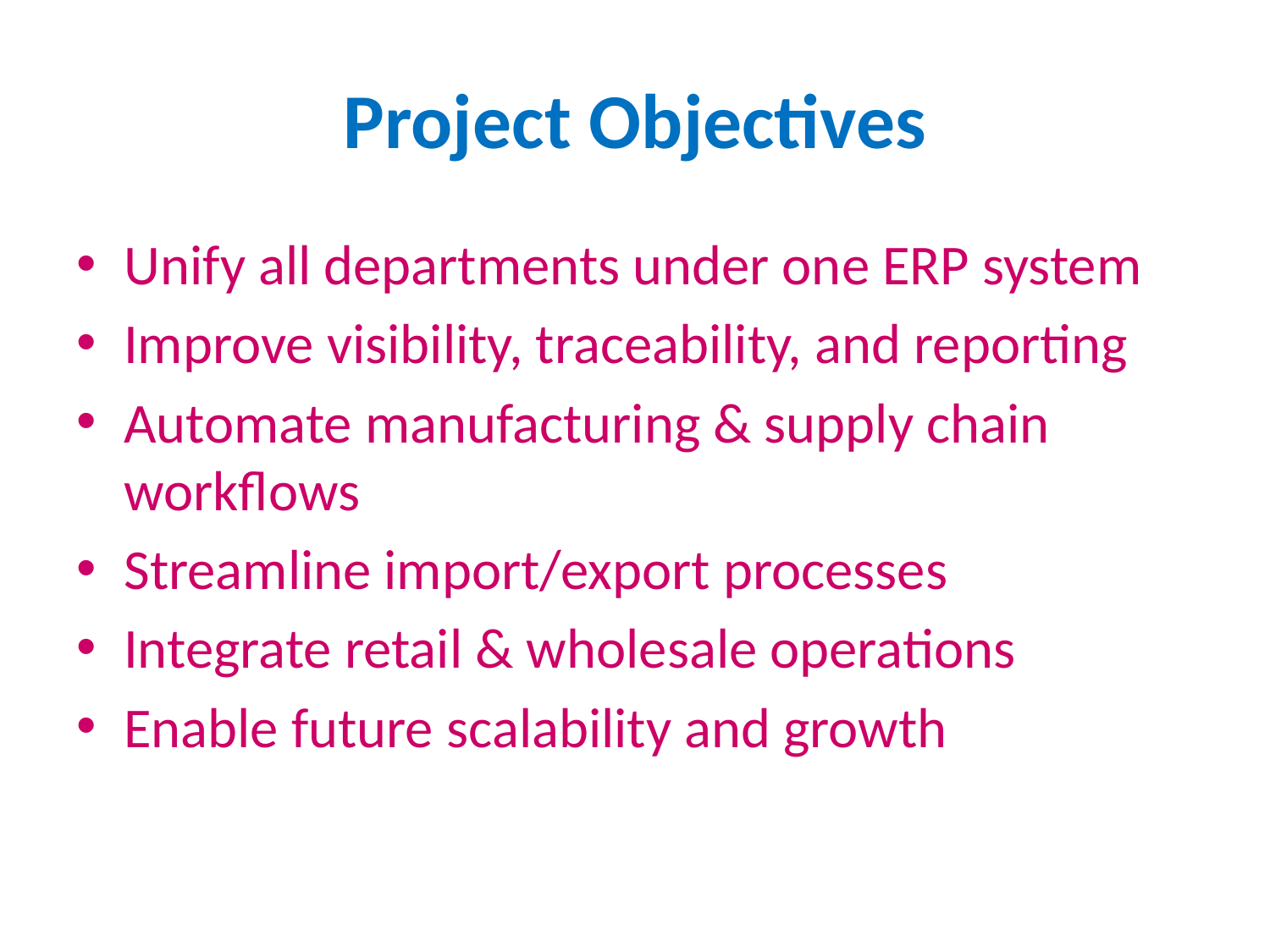

# Project Objectives
Unify all departments under one ERP system
Improve visibility, traceability, and reporting
Automate manufacturing & supply chain workflows
Streamline import/export processes
Integrate retail & wholesale operations
Enable future scalability and growth